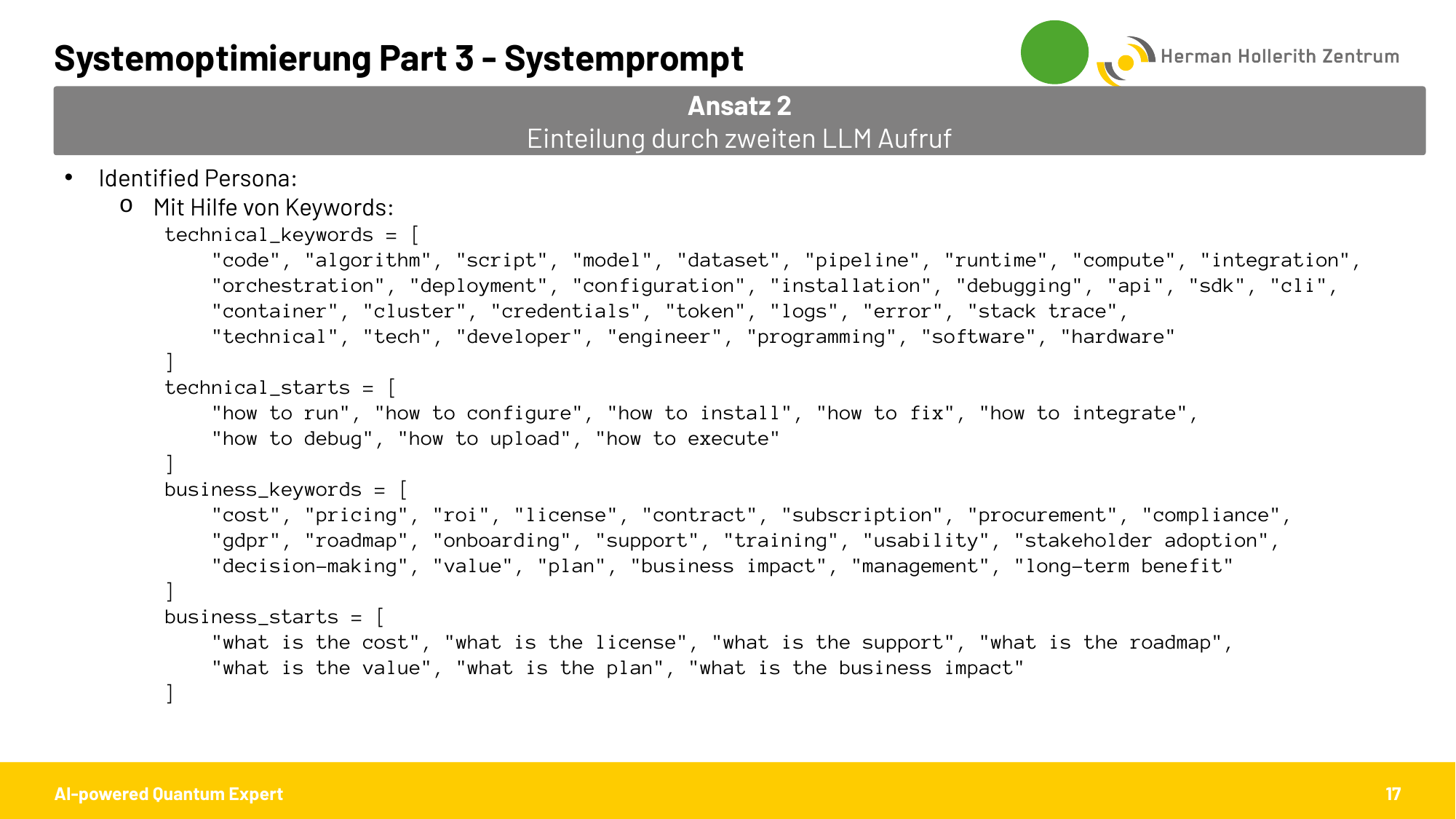

# Systemoptimierung Part 3 - Systemprompt
Ansatz 2
Einteilung durch zweiten LLM Aufruf
Identified Persona:
Mit Hilfe von Keywords:
    technical_keywords = [
        "code", "algorithm", "script", "model", "dataset", "pipeline", "runtime", "compute", "integration",
        "orchestration", "deployment", "configuration", "installation", "debugging", "api", "sdk", "cli",
        "container", "cluster", "credentials", "token", "logs", "error", "stack trace",
        "technical", "tech", "developer", "engineer", "programming", "software", "hardware"
    ]
    technical_starts = [
        "how to run", "how to configure", "how to install", "how to fix", "how to integrate",
        "how to debug", "how to upload", "how to execute"
    ]
    business_keywords = [
        "cost", "pricing", "roi", "license", "contract", "subscription", "procurement", "compliance",
        "gdpr", "roadmap", "onboarding", "support", "training", "usability", "stakeholder adoption",
        "decision-making", "value", "plan", "business impact", "management", "long-term benefit"
    ]
    business_starts = [
        "what is the cost", "what is the license", "what is the support", "what is the roadmap",
        "what is the value", "what is the plan", "what is the business impact"
    ]
AI-powered Quantum Expert
17